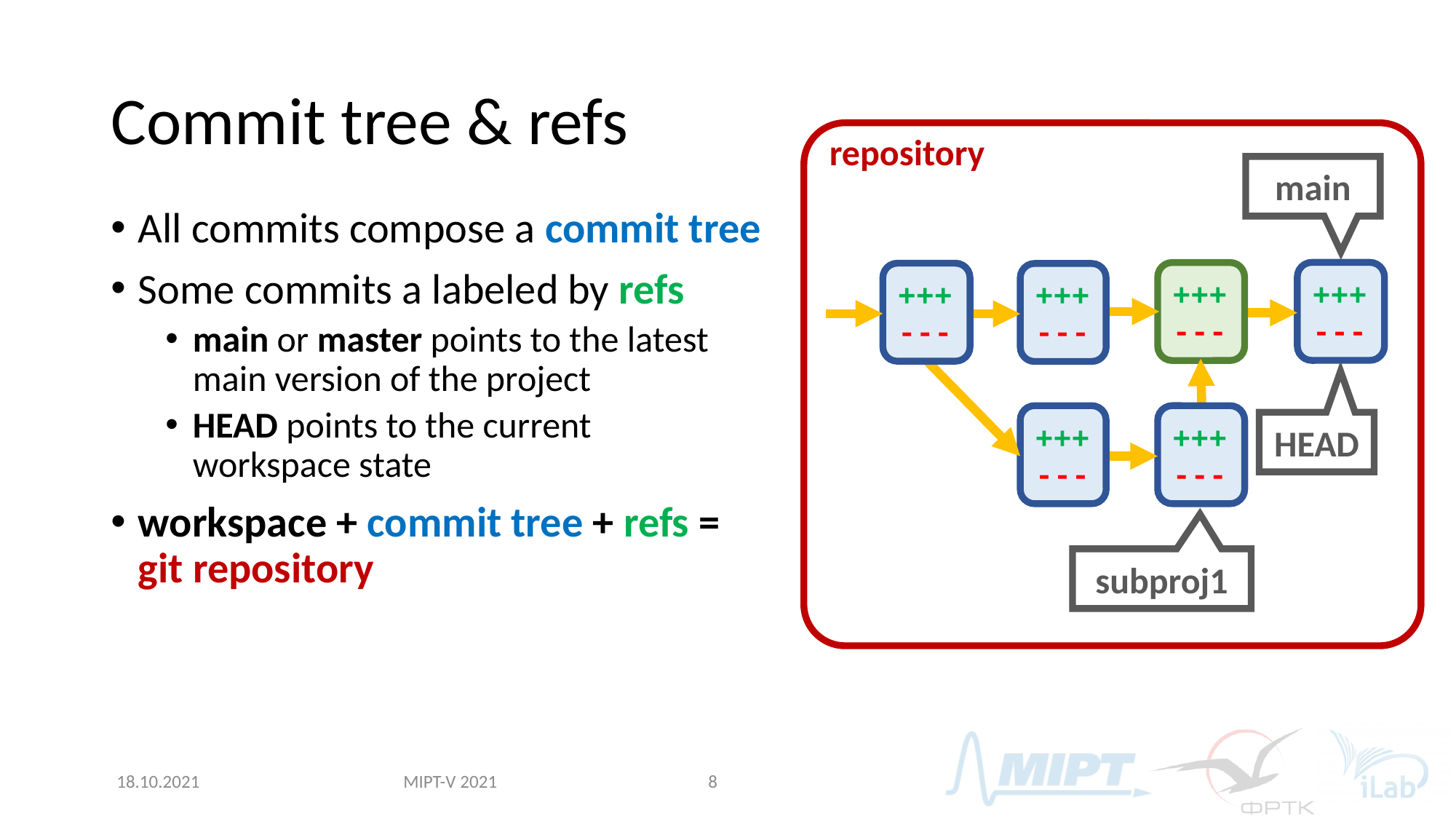

# Commit tree & refs

repository
main
All commits compose a commit tree
Some commits a labeled by refs
main or master points to the latest main version of the project
HEAD points to the current
workspace state
workspace + commit tree + refs =
git repository
+++
---
+++
---
+++
---
+++
---
+++
---
+++
---
HEAD
subproj1
MIPT-V 2021
18.10.2021
8